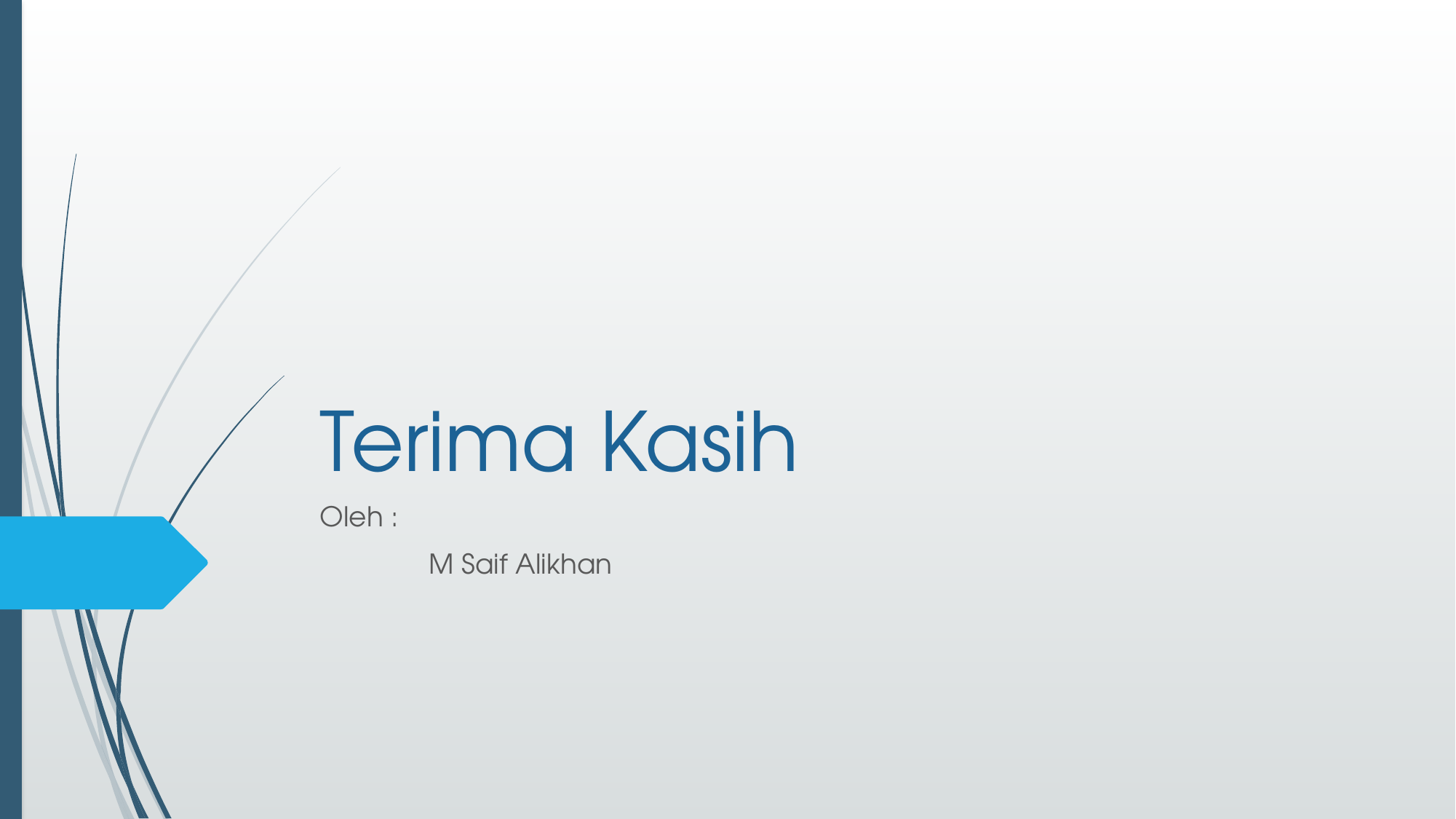

# Terima Kasih
Oleh :
	M Saif Alikhan